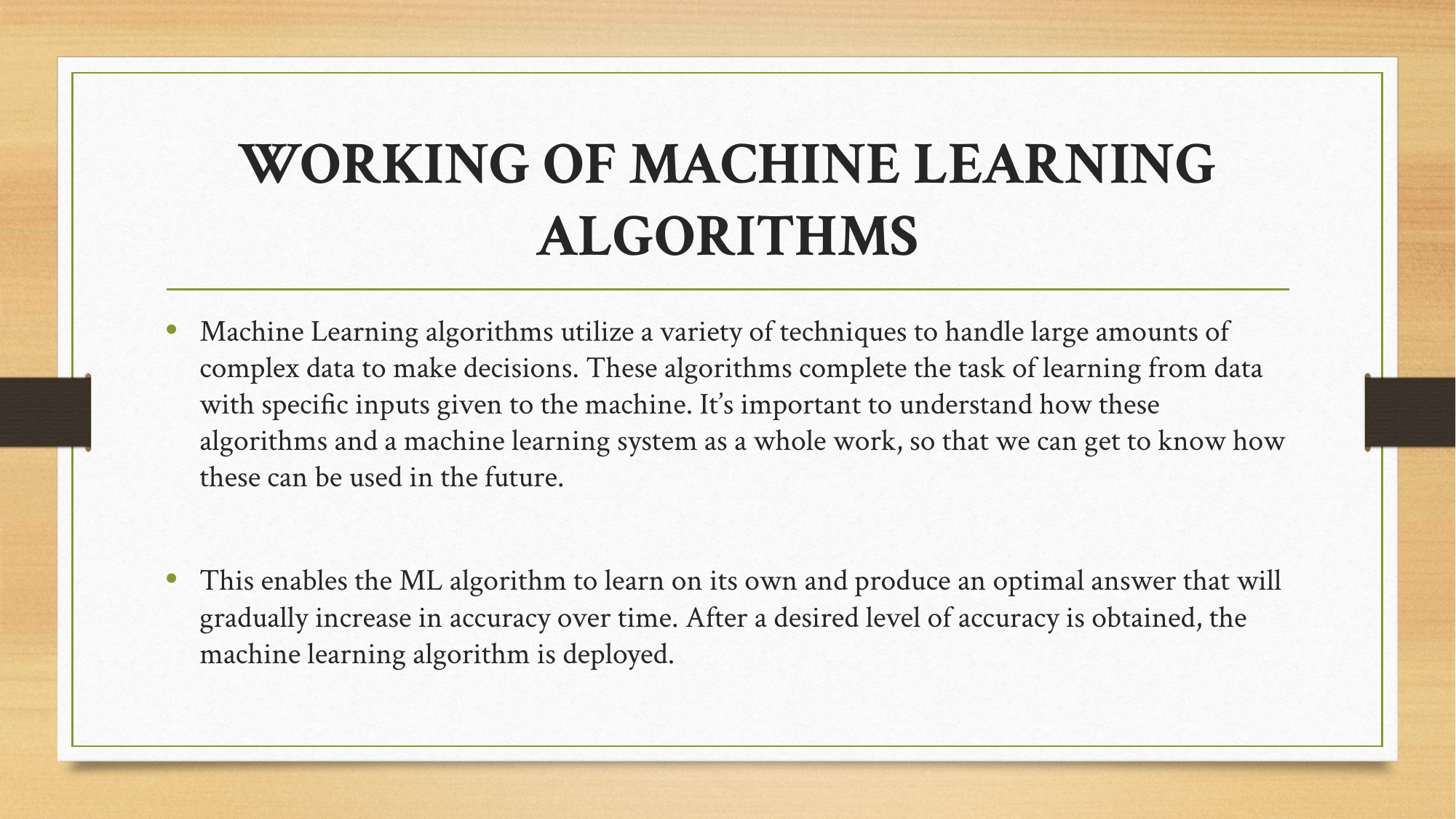

# WORKING OF MACHINE LEARNING ALGORITHMS
Machine Learning algorithms utilize a variety of techniques to handle large amounts of complex data to make decisions. These algorithms complete the task of learning from data with specific inputs given to the machine. It’s important to understand how these algorithms and a machine learning system as a whole work, so that we can get to know how these can be used in the future.

This enables the ML algorithm to learn on its own and produce an optimal answer that will gradually increase in accuracy over time. After a desired level of accuracy is obtained, the machine learning algorithm is deployed.